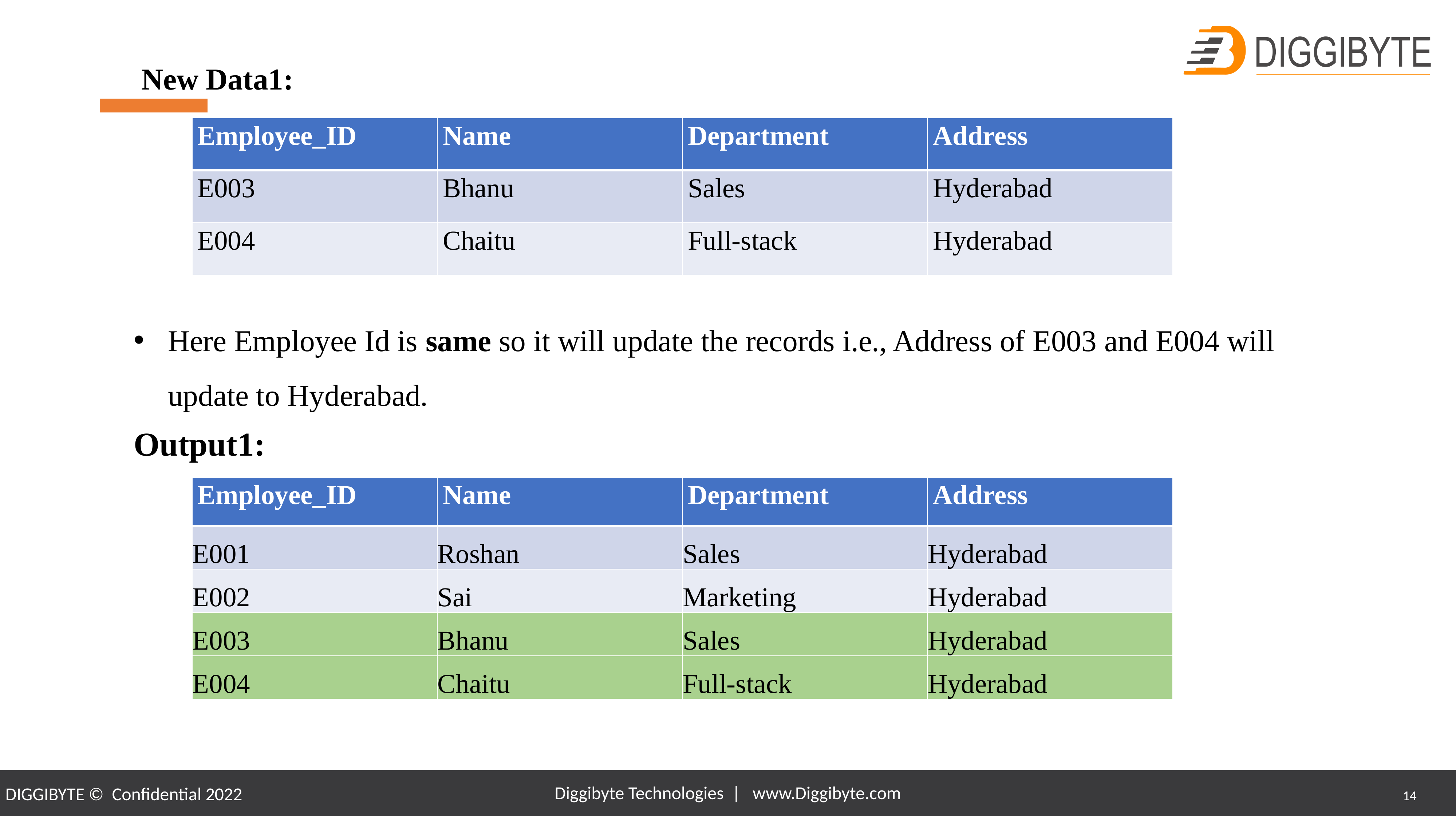

#
 New Data1:

Here Employee Id is same so it will update the records i.e., Address of E003 and E004 will update to Hyderabad.
Output1:
| Employee\_ID | Name | Department | Address |
| --- | --- | --- | --- |
| E003 | Bhanu | Sales | Hyderabad |
| E004 | Chaitu | Full-stack | Hyderabad |
| Employee\_ID | Name | Department | Address |
| --- | --- | --- | --- |
| E001 | Roshan | Sales | Hyderabad |
| E002 | Sai | Marketing | Hyderabad |
| E003 | Bhanu | Sales | Hyderabad |
| E004 | Chaitu | Full-stack | Hyderabad |
Diggibyte Technologies  |   www.Diggibyte.com
14